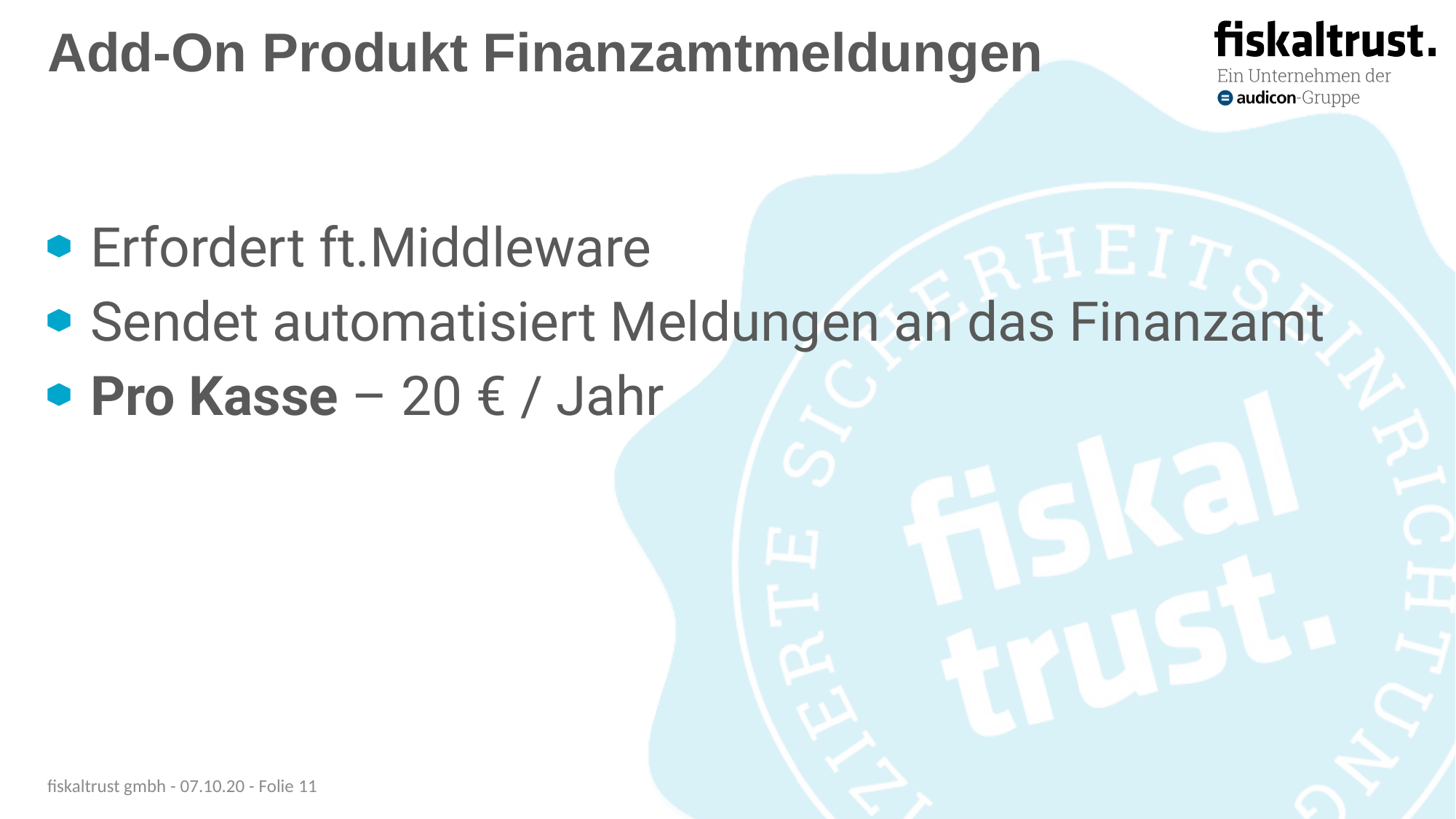

# Add-On Produkt Finanzamtmeldungen

Erfordert ft.Middleware
Sendet automatisiert Meldungen an das Finanzamt
Pro Kasse – 20 € / Jahr
fiskaltrust gmbh - 07.10.20 - Folie 11